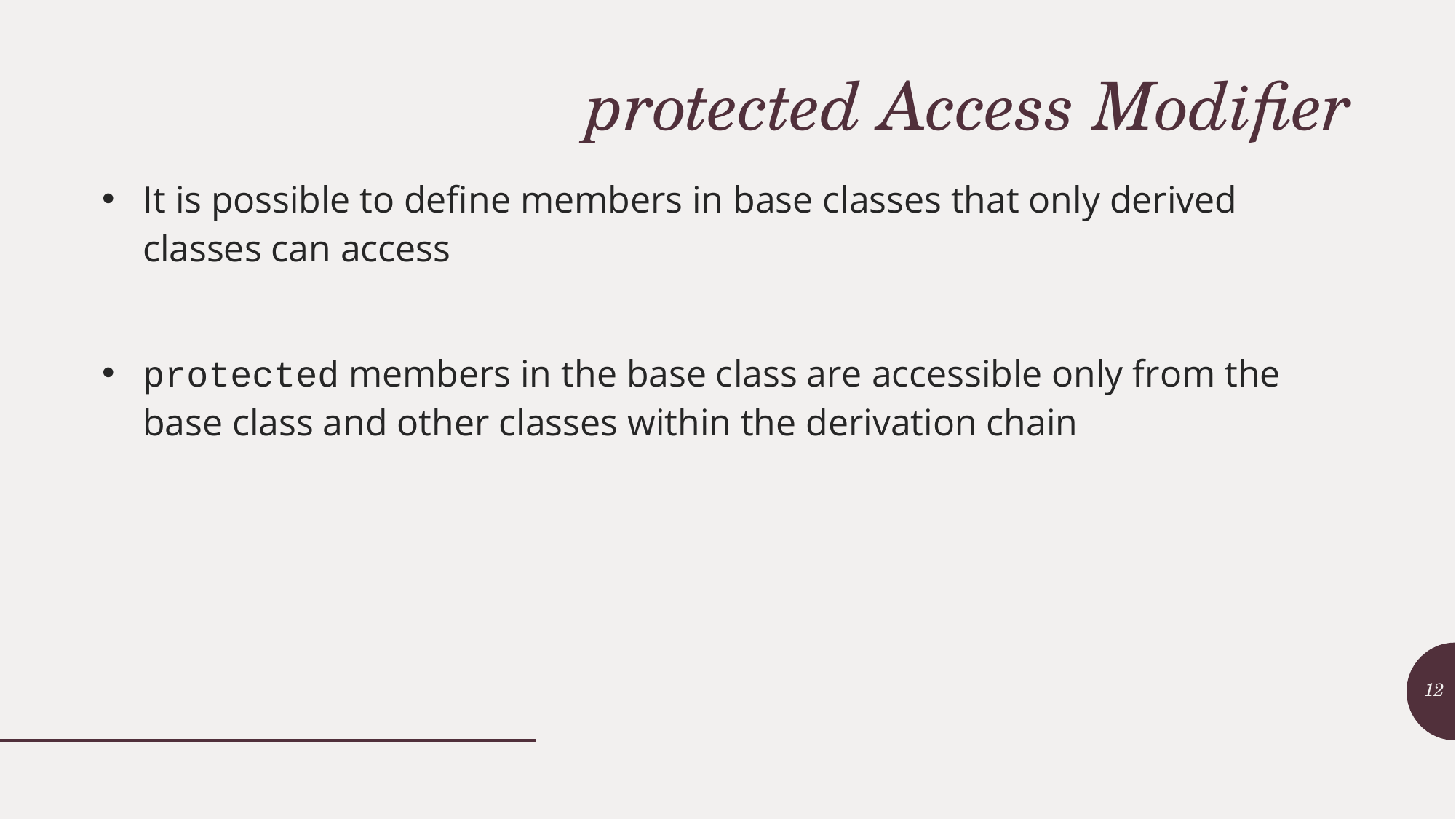

# protected Access Modifier
It is possible to define members in base classes that only derived classes can access

protected members in the base class are accessible only from the base class and other classes within the derivation chain
12